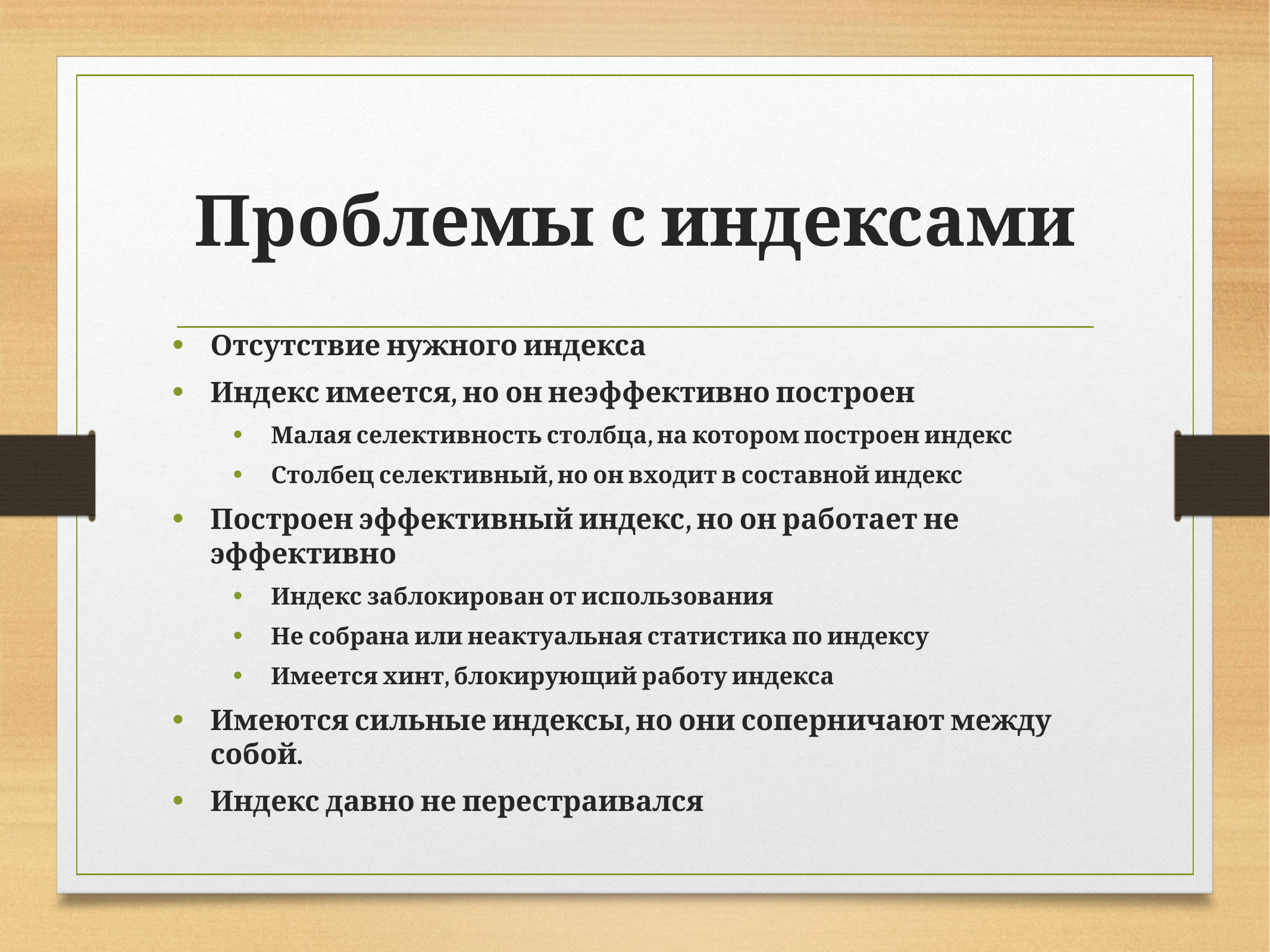

# Проблемы с индексами
Отсутствие нужного индекса
Индекс имеется, но он неэффективно построен
Малая селективность столбца, на котором построен индекс
Столбец селективный, но он входит в составной индекс
Построен эффективный индекс, но он работает не эффективно
Индекс заблокирован от использования
Не собрана или неактуальная статистика по индексу
Имеется хинт, блокирующий работу индекса
Имеются сильные индексы, но они соперничают между собой.
Индекс давно не перестраивался